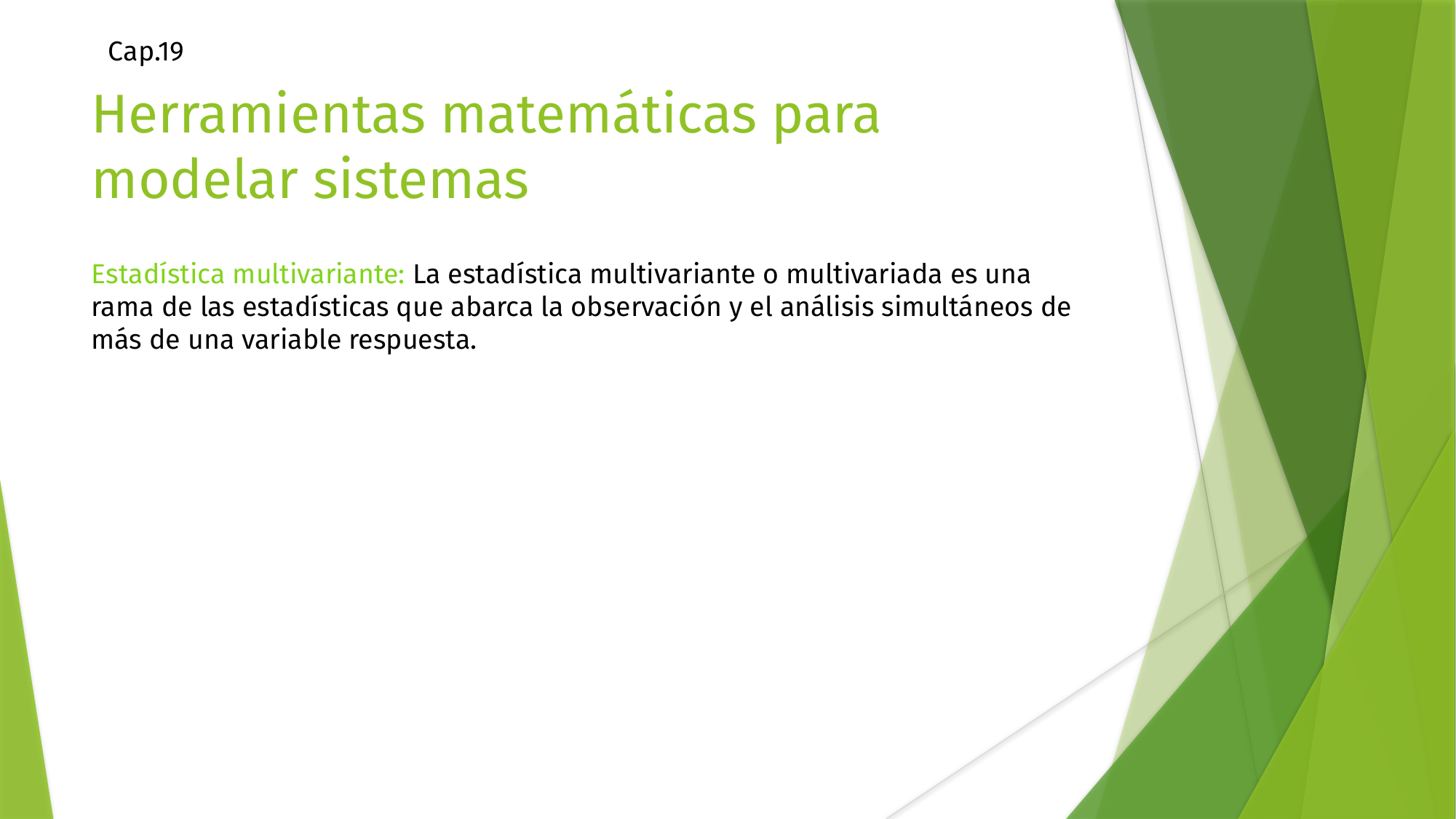

Cap.19
Herramientas matemáticas para modelar sistemas
Estadística multivariante: La estadística multivariante o multivariada es una rama de las estadísticas que abarca la observación y el análisis simultáneos de más de una variable respuesta.